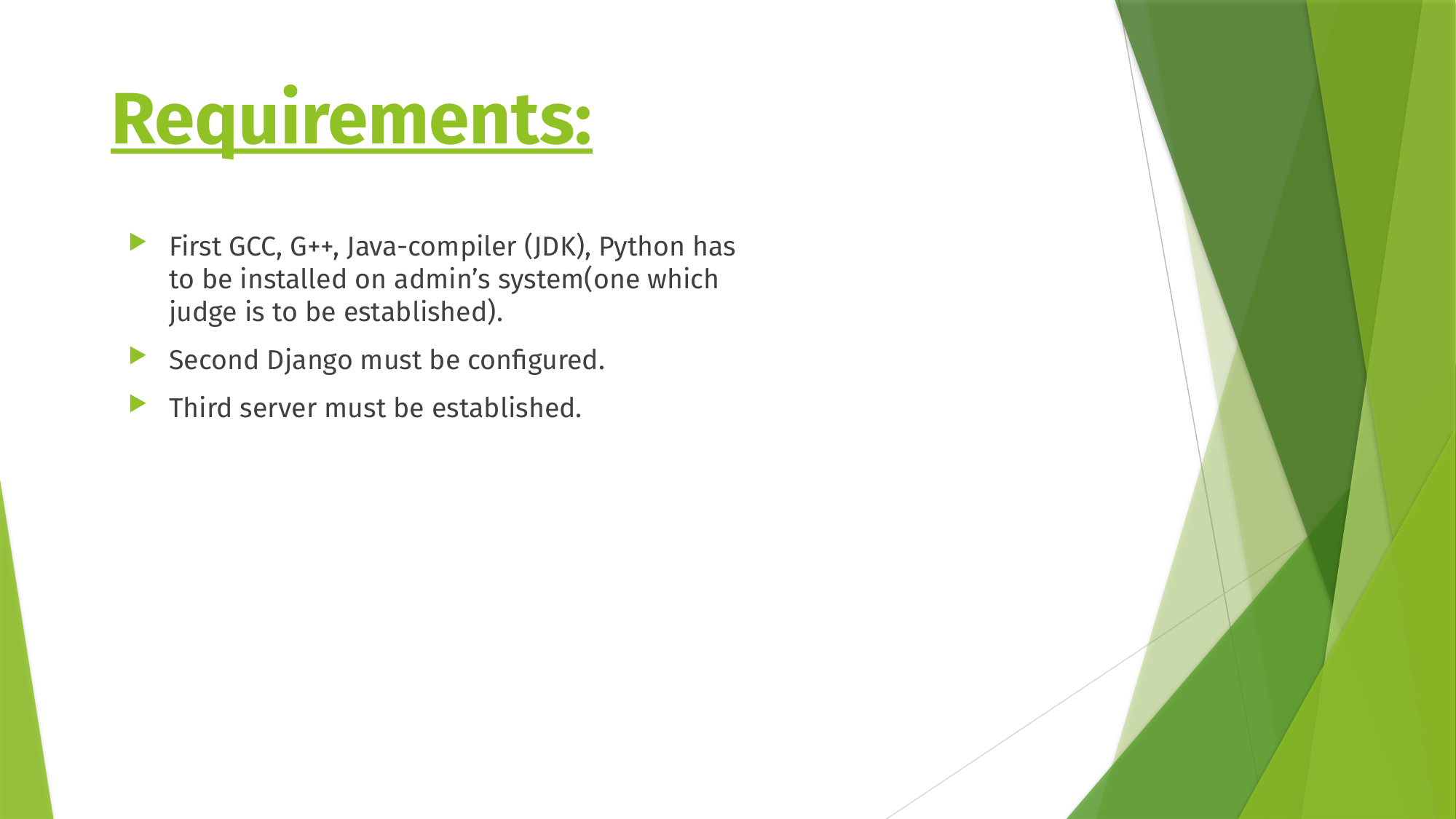

# Requirements:
First GCC, G++, Java-compiler (JDK), Python has to be installed on admin’s system(one which judge is to be established).
Second Django must be configured.
Third server must be established.